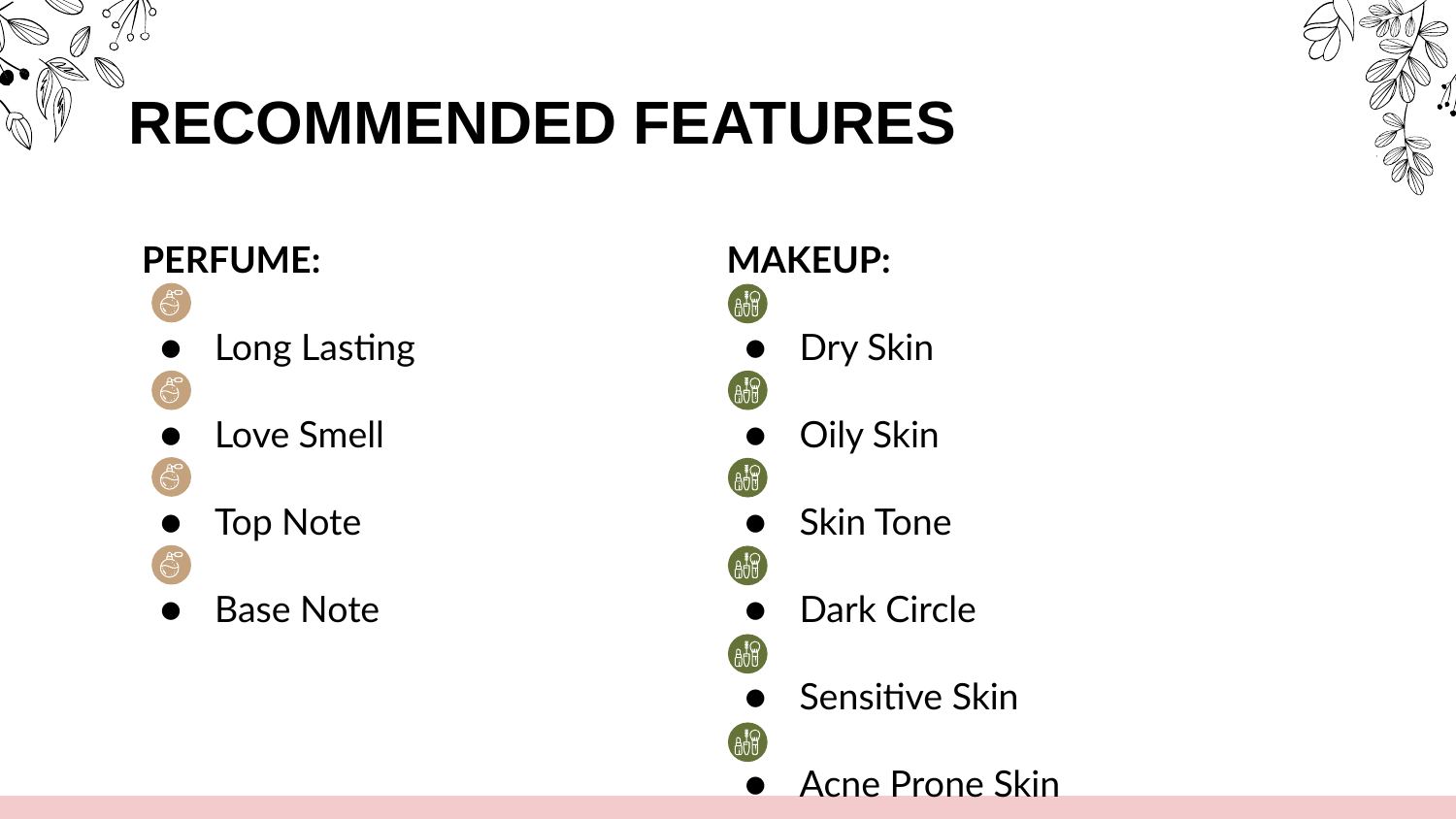

# RECOMMENDED FEATURES
PERFUME:
Long Lasting
Love Smell
Top Note
Base Note
MAKEUP:
Dry Skin
Oily Skin
Skin Tone
Dark Circle
Sensitive Skin
Acne Prone Skin